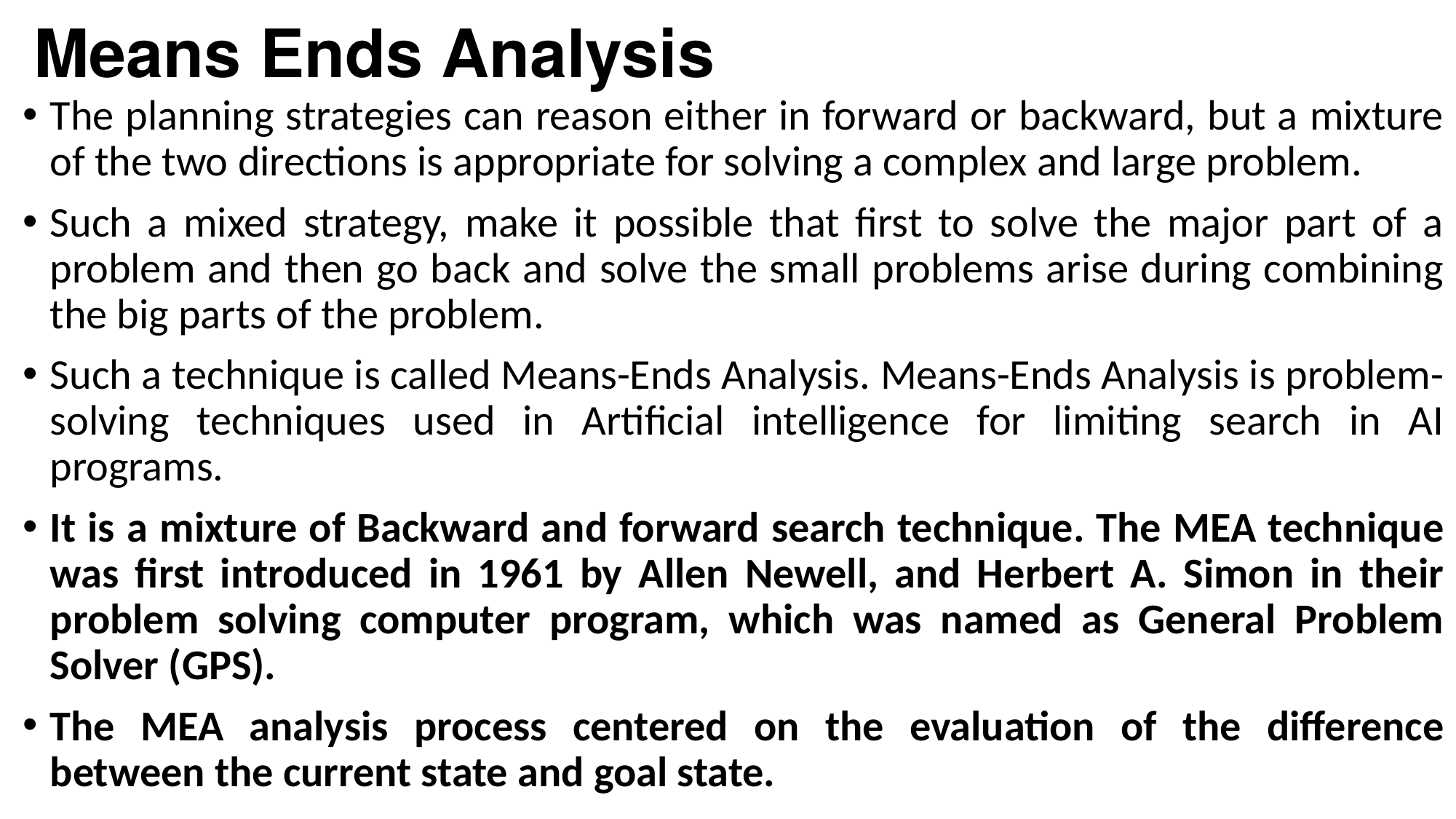

# Means Ends Analysis
The planning strategies can reason either in forward or backward, but a mixture of the two directions is appropriate for solving a complex and large problem.
Such a mixed strategy, make it possible that first to solve the major part of a problem and then go back and solve the small problems arise during combining the big parts of the problem.
Such a technique is called Means-Ends Analysis. Means-Ends Analysis is problem-solving techniques used in Artificial intelligence for limiting search in AI programs.
It is a mixture of Backward and forward search technique. The MEA technique was first introduced in 1961 by Allen Newell, and Herbert A. Simon in their problem solving computer program, which was named as General Problem Solver (GPS).
The MEA analysis process centered on the evaluation of the difference between the current state and goal state.